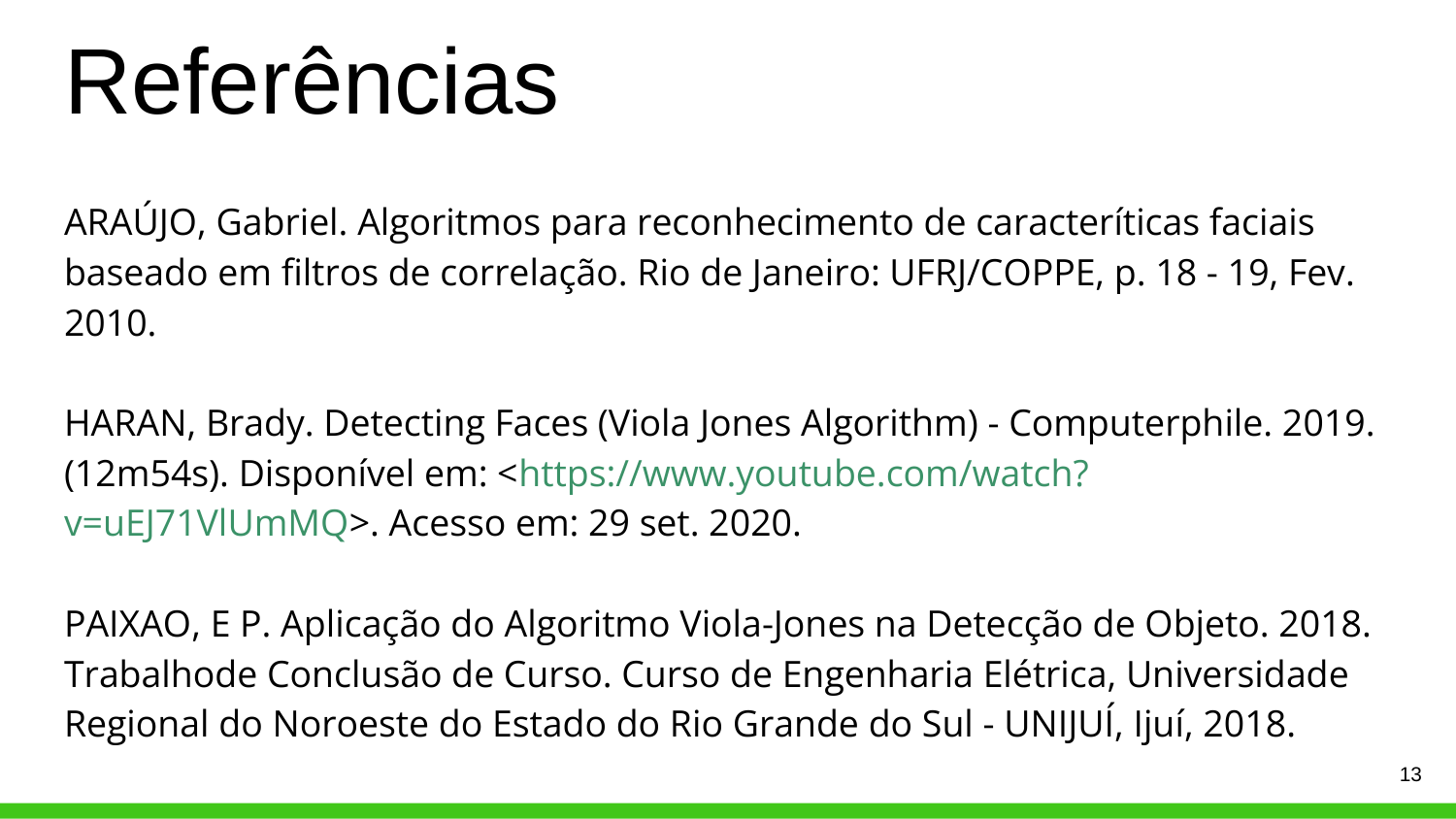

# Referências
ARAÚJO, Gabriel. Algoritmos para reconhecimento de caracteríticas faciais baseado em filtros de correlação. Rio de Janeiro: UFRJ/COPPE, p. 18 - 19, Fev. 2010.

HARAN, Brady. Detecting Faces (Viola Jones Algorithm) - Computerphile. 2019. (12m54s). Disponível em: <https://www.youtube.com/watch?v=uEJ71VlUmMQ>. Acesso em: 29 set. 2020.

PAIXAO, E P. Aplicação do Algoritmo Viola-Jones na Detecção de Objeto. 2018. Trabalhode Conclusão de Curso. Curso de Engenharia Elétrica, Universidade Regional do Noroeste do Estado do Rio Grande do Sul - UNIJUÍ, Ijuí, 2018.
13